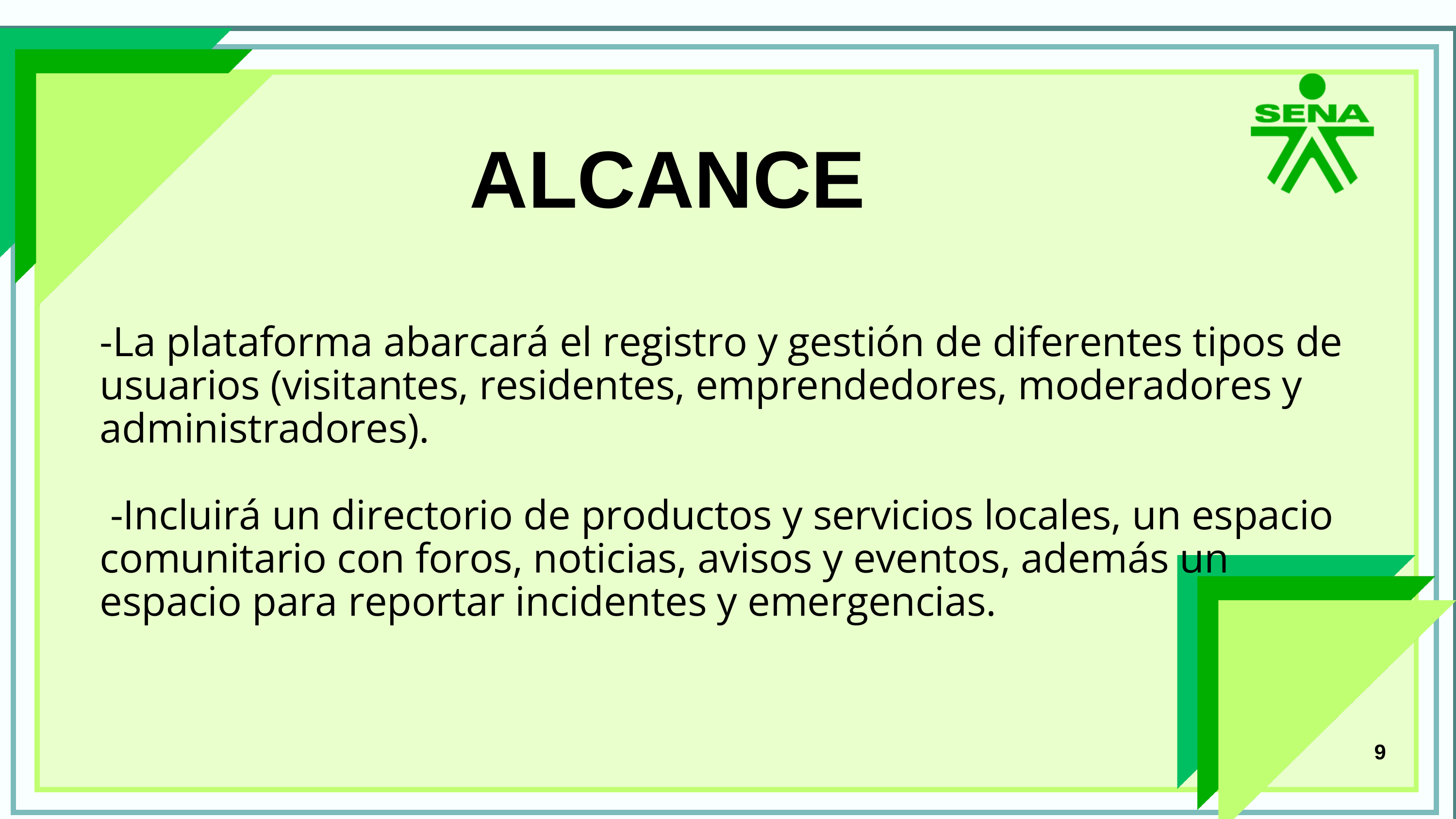

ALCANCE

-La plataforma abarcará el registro y gestión de diferentes tipos de usuarios (visitantes, residentes, emprendedores, moderadores y administradores).

 -Incluirá un directorio de productos y servicios locales, un espacio comunitario con foros, noticias, avisos y eventos, además un espacio para reportar incidentes y emergencias.

9